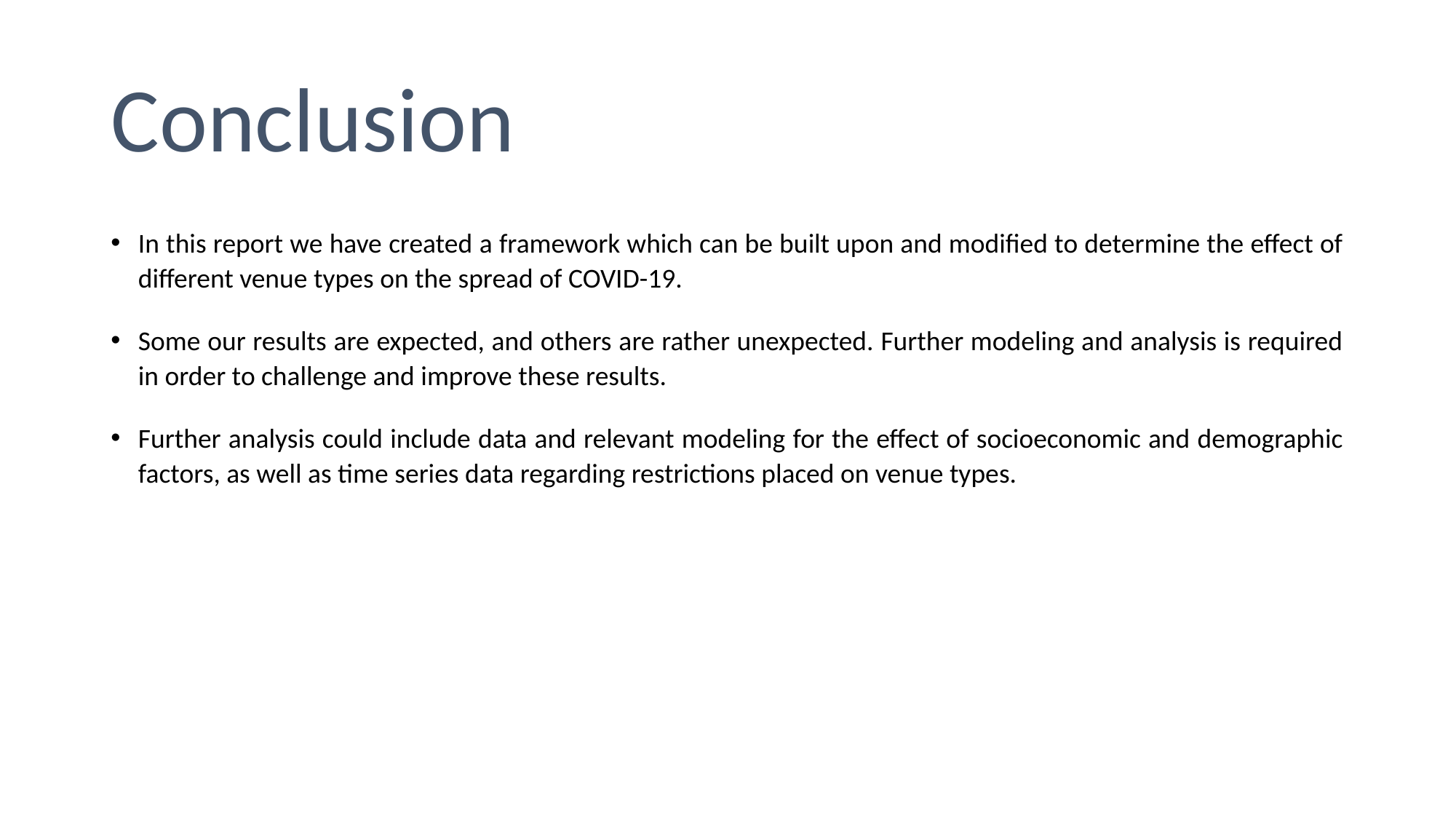

# Conclusion
In this report we have created a framework which can be built upon and modified to determine the effect of different venue types on the spread of COVID-19.
Some our results are expected, and others are rather unexpected. Further modeling and analysis is required in order to challenge and improve these results.
Further analysis could include data and relevant modeling for the effect of socioeconomic and demographic factors, as well as time series data regarding restrictions placed on venue types.